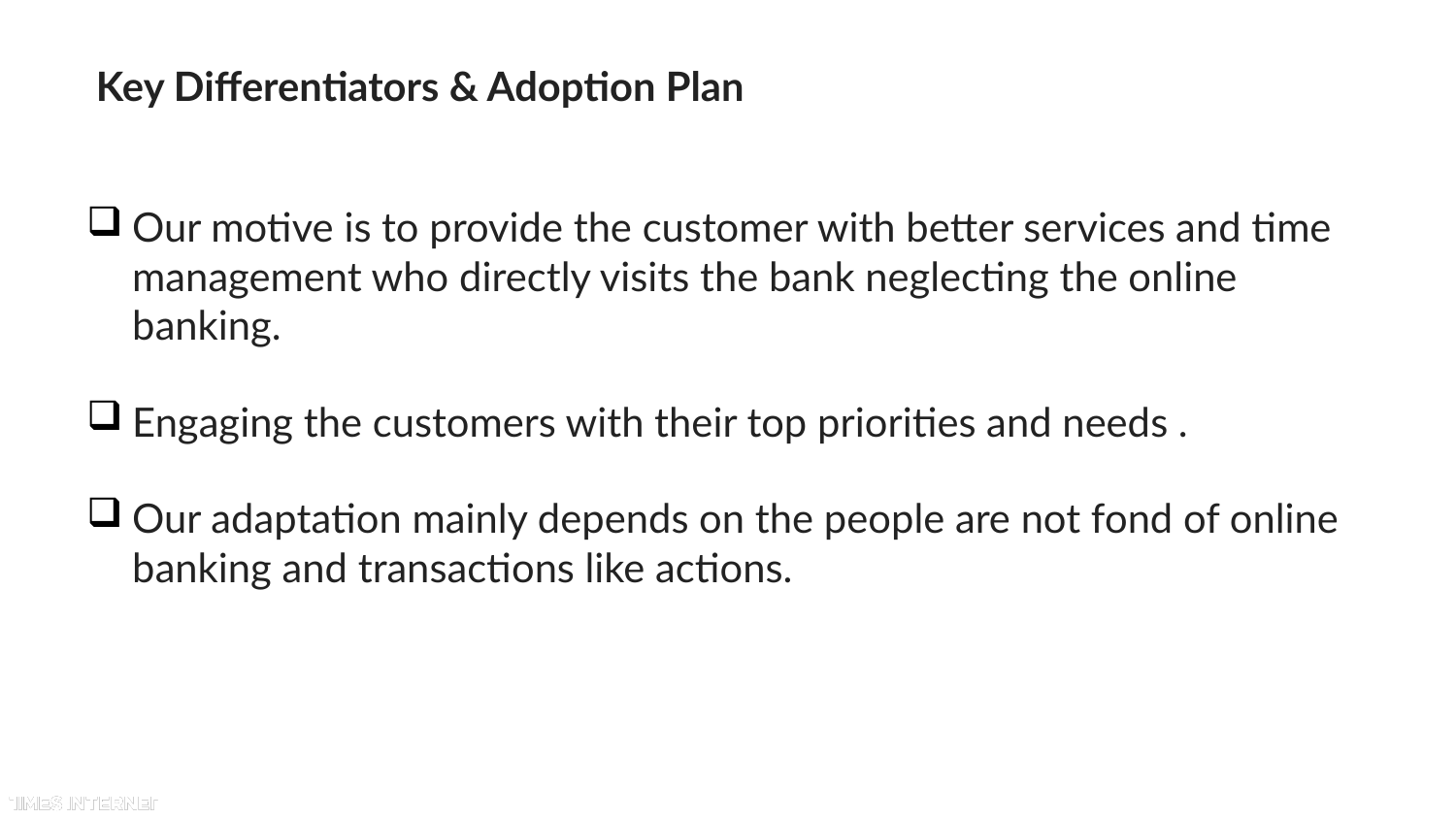

# Key Differentiators & Adoption Plan
Our motive is to provide the customer with better services and time management who directly visits the bank neglecting the online banking.

Engaging the customers with their top priorities and needs .

Our adaptation mainly depends on the people are not fond of online banking and transactions like actions.